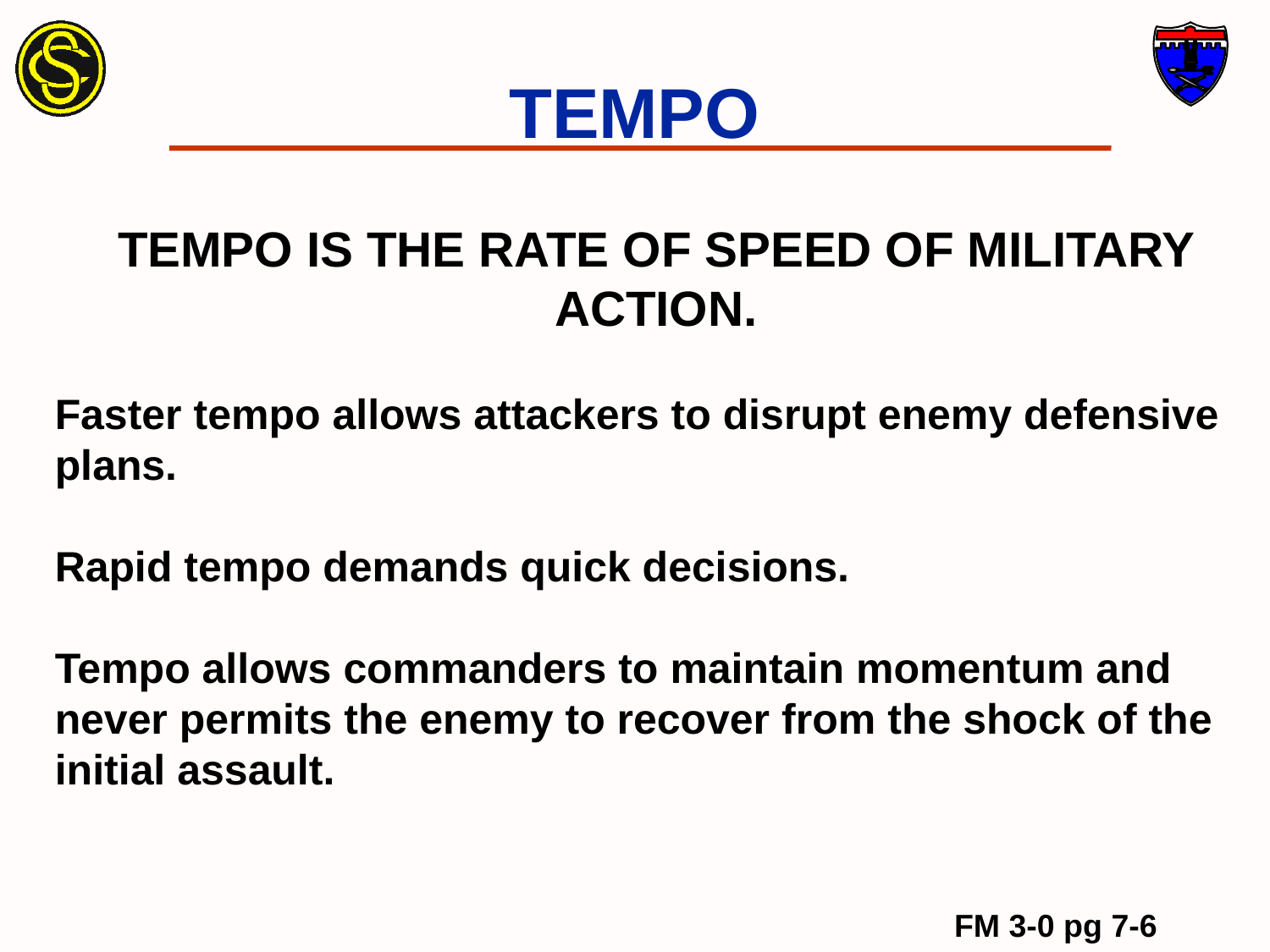

# TEMPO
TEMPO IS THE RATE OF SPEED OF MILITARY ACTION.
Faster tempo allows attackers to disrupt enemy defensive plans.

Rapid tempo demands quick decisions.

Tempo allows commanders to maintain momentum and never permits the enemy to recover from the shock of the initial assault.

FM 3-0 pg 7-6